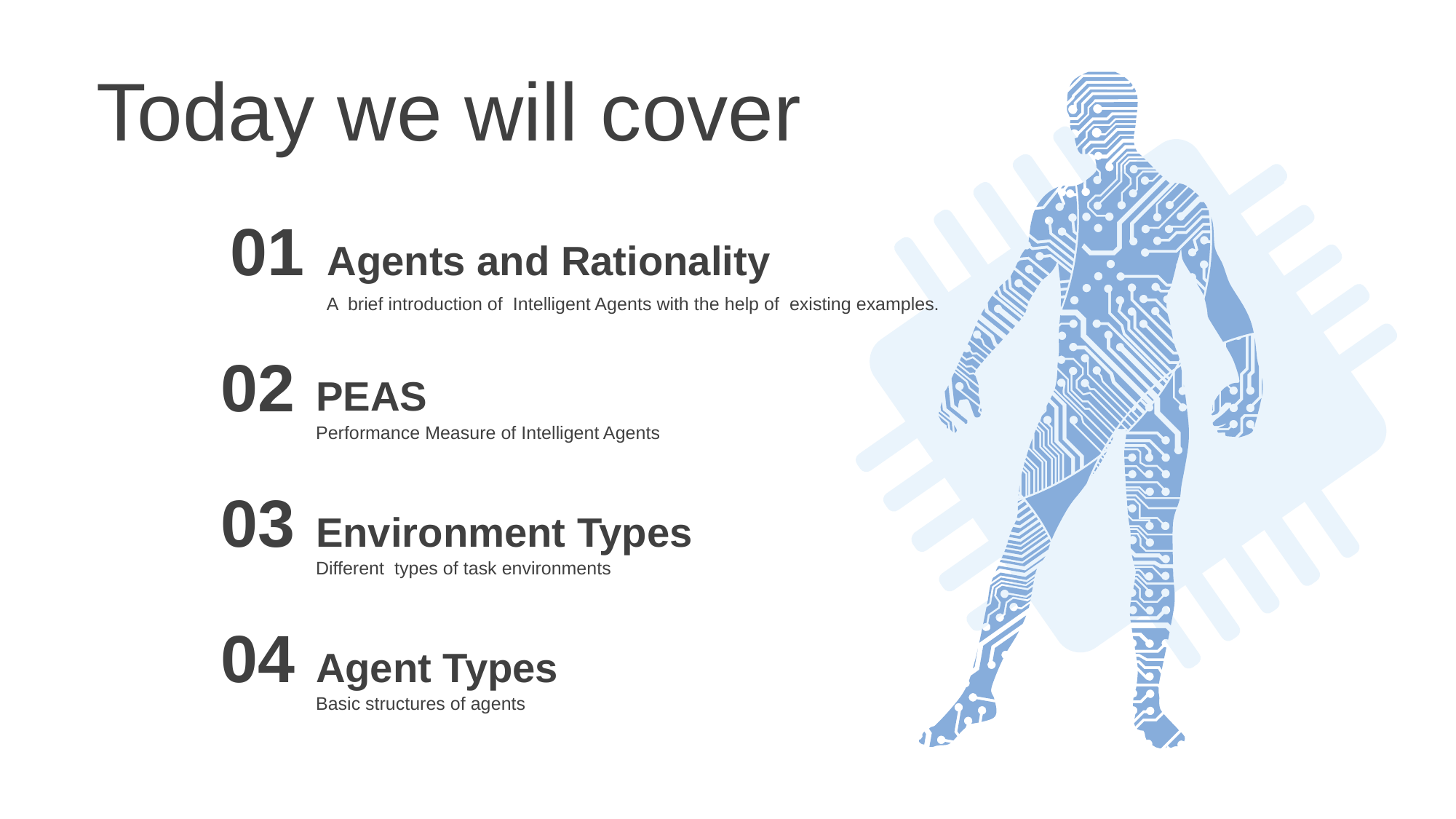

Today we will cover

01
Agents and Rationality
A  brief introduction of  Intelligent Agents with the help of  existing examples.
02
PEAS
Performance Measure of Intelligent Agents
03
Environment Types
Different  types of task environments
04
Agent Types
Basic structures of agents